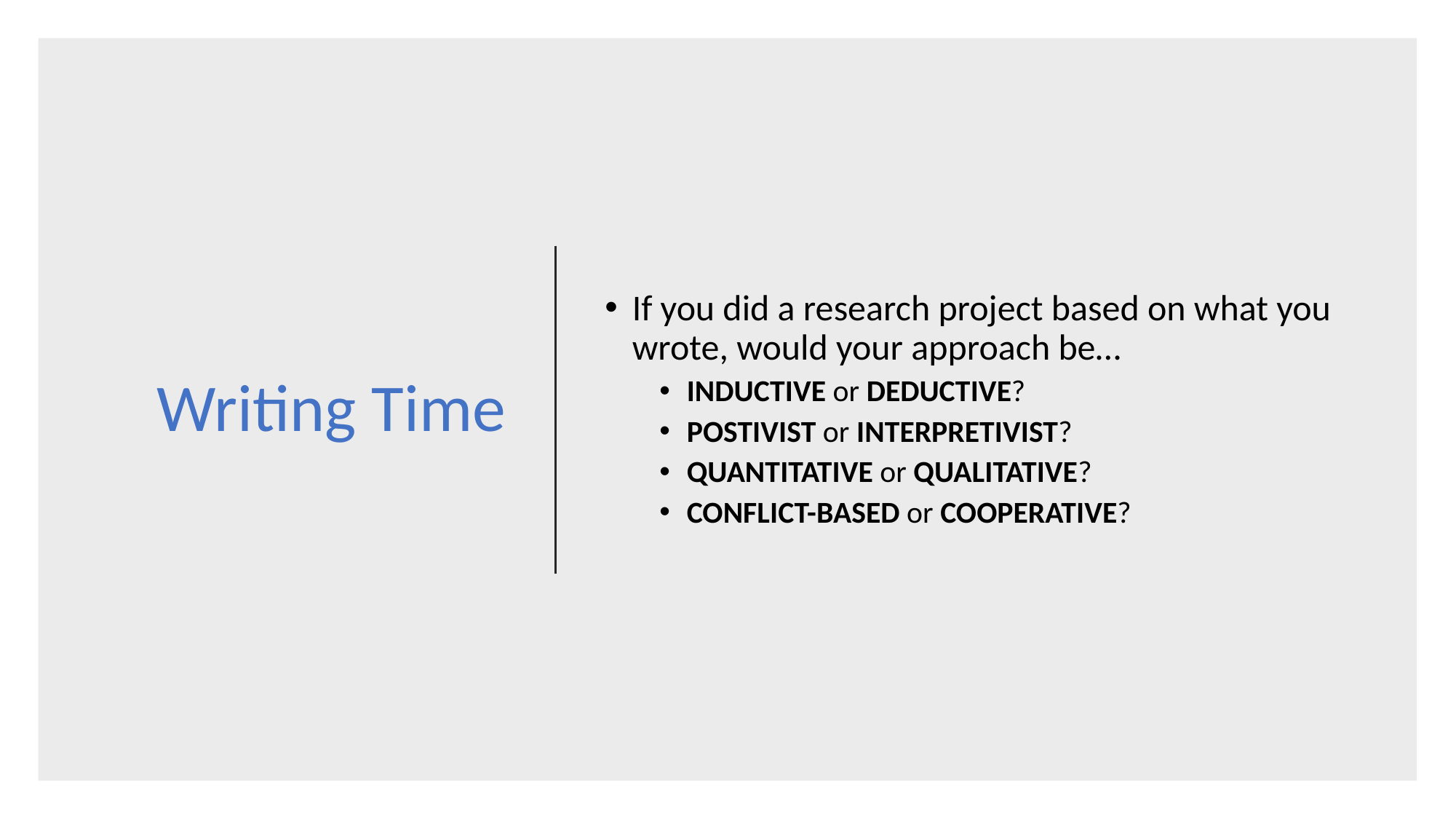

# Writing Time
If you did a research project based on what you wrote, would your approach be…
INDUCTIVE or DEDUCTIVE?
POSTIVIST or INTERPRETIVIST?
QUANTITATIVE or QUALITATIVE?
CONFLICT-BASED or COOPERATIVE?